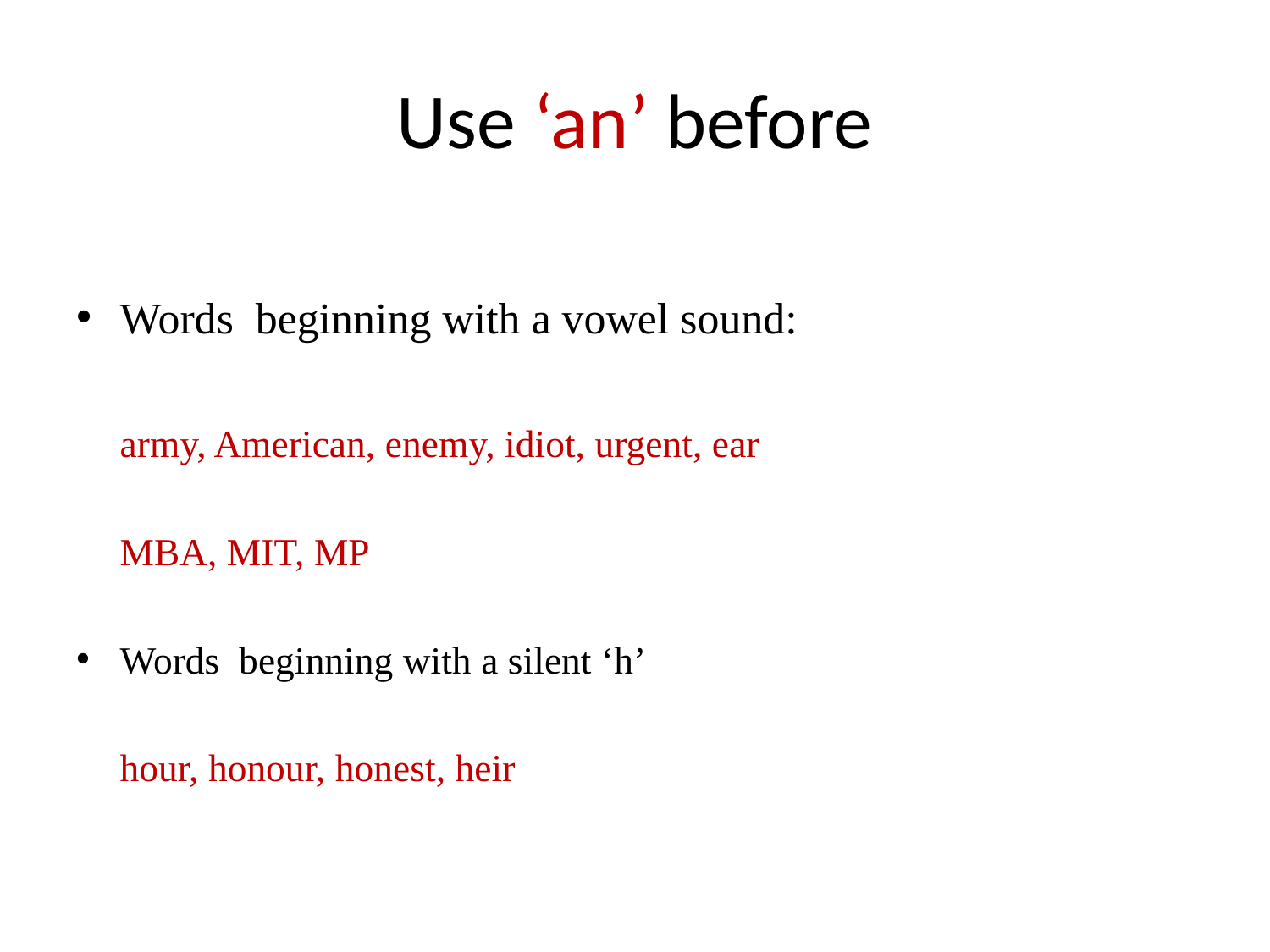

# Use ‘an’ before

Words  beginning with a vowel sound:

	army, American, enemy, idiot, urgent, ear

		MBA, MIT, MP

Words  beginning with a silent ‘h’

		hour, honour, honest, heir